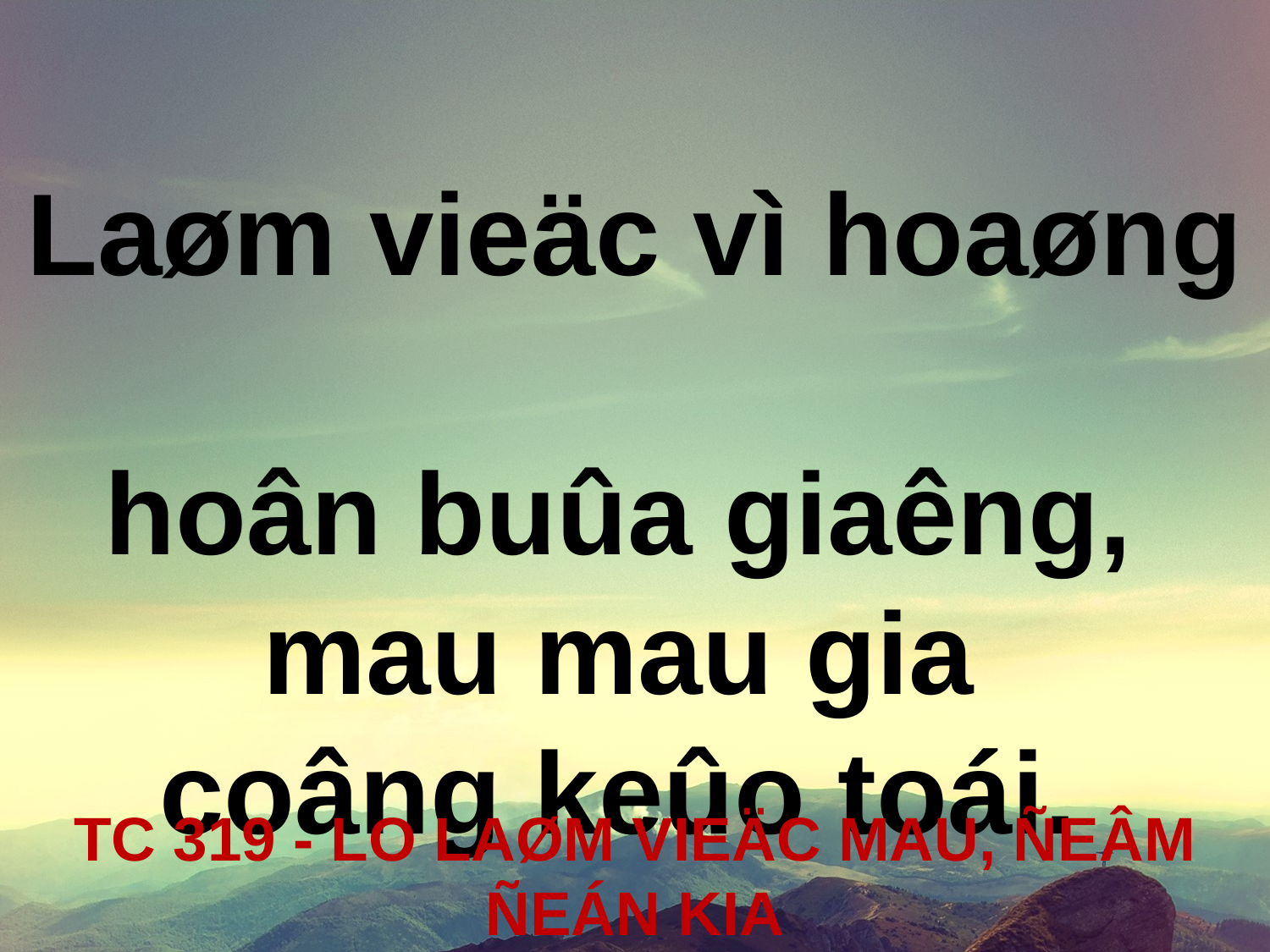

Laøm vieäc vì hoaøng
hoân buûa giaêng,
mau mau gia
coâng keûo toái.
TC 319 - LO LAØM VIEÄC MAU, ÑEÂM ÑEÁN KIA